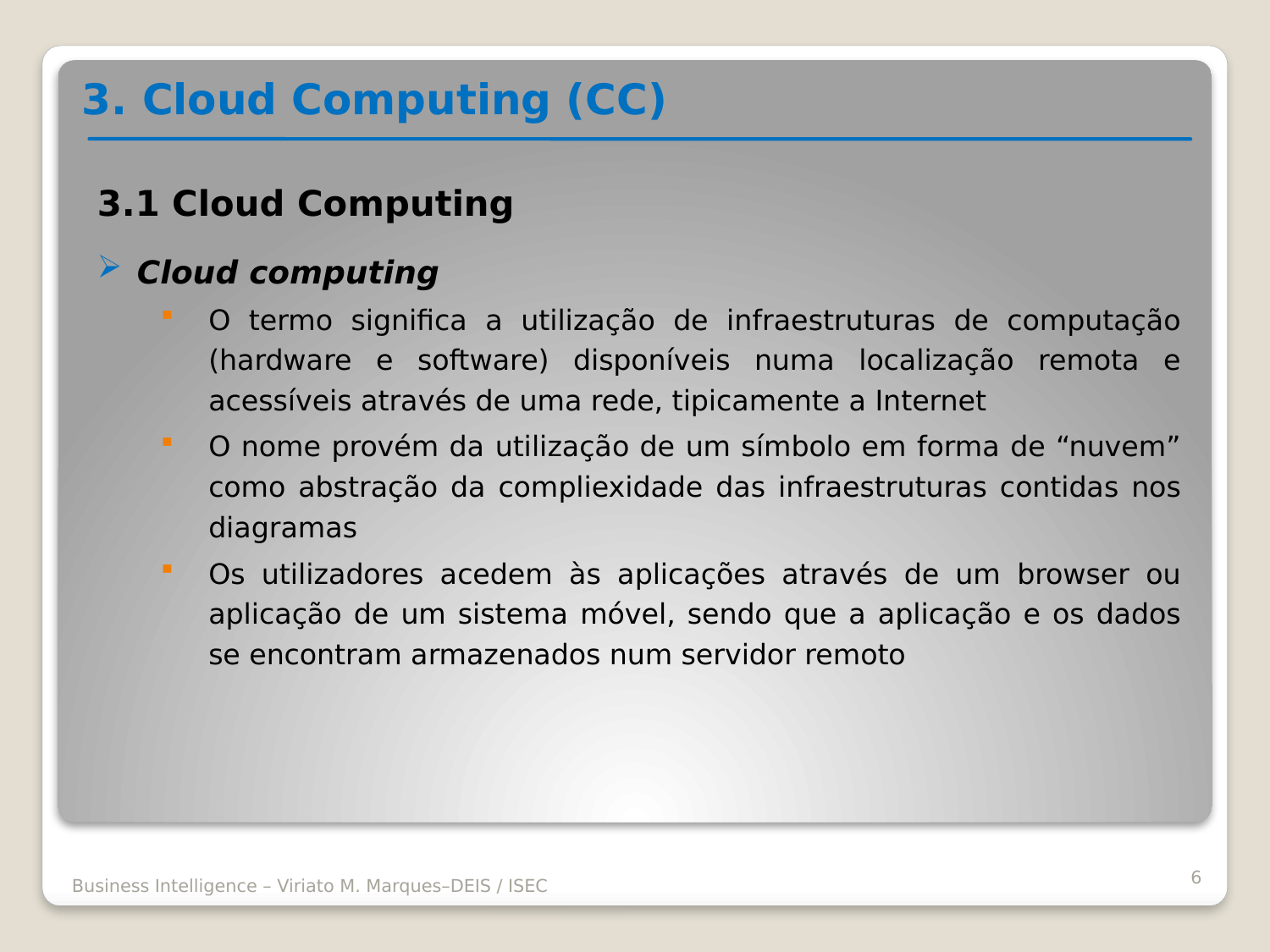

3. Cloud Computing (CC)
3.1 Cloud Computing
Cloud computing
O termo significa a utilização de infraestruturas de computação (hardware e software) disponíveis numa localização remota e acessíveis através de uma rede, tipicamente a Internet
O nome provém da utilização de um símbolo em forma de “nuvem” como abstração da compliexidade das infraestruturas contidas nos diagramas
Os utilizadores acedem às aplicações através de um browser ou aplicação de um sistema móvel, sendo que a aplicação e os dados se encontram armazenados num servidor remoto

6
Business Intelligence – Viriato M. Marques–DEIS / ISEC